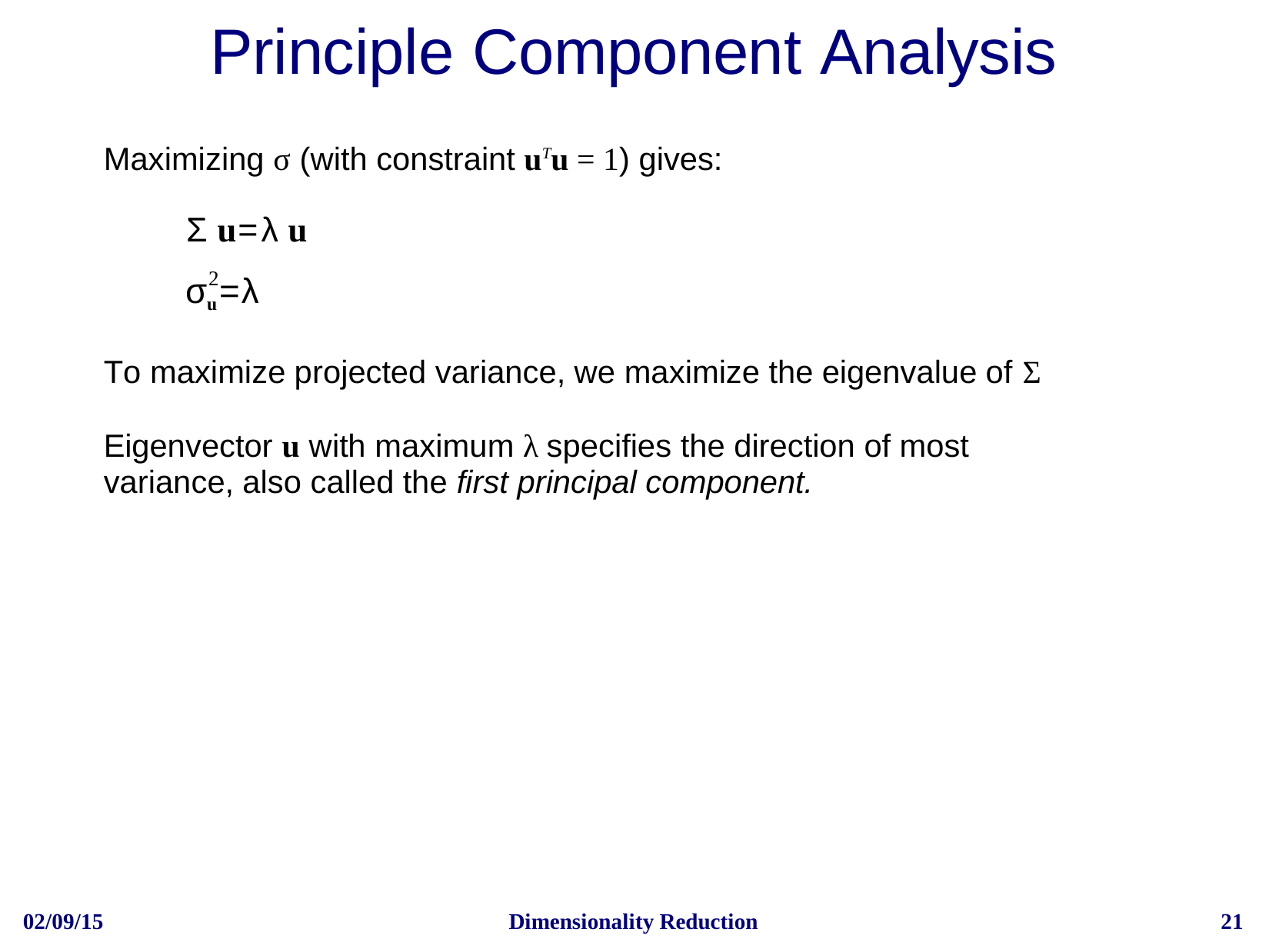

# Principle Component Analysis
Maximizing σ (with constraint uTu = 1) gives:
Σ u=λ u
σu=λ
2
To maximize projected variance, we maximize the eigenvalue of Σ

Eigenvector u with maximum λ specifies the direction of most variance, also called the first principal component.
02/09/15
Dimensionality Reduction
21